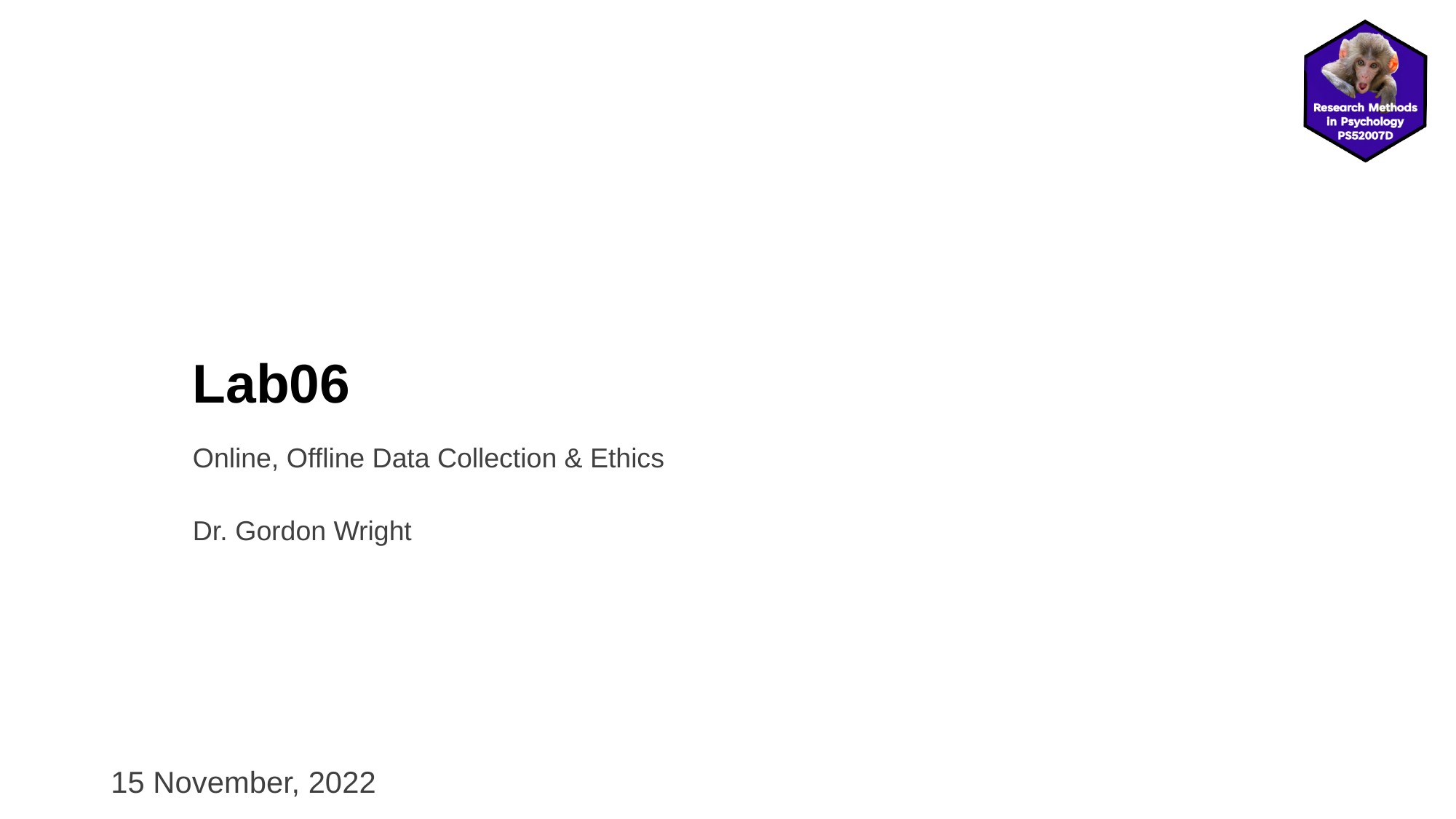

# Lab06
Online, Offline Data Collection & Ethics
Dr. Gordon Wright
15 November, 2022